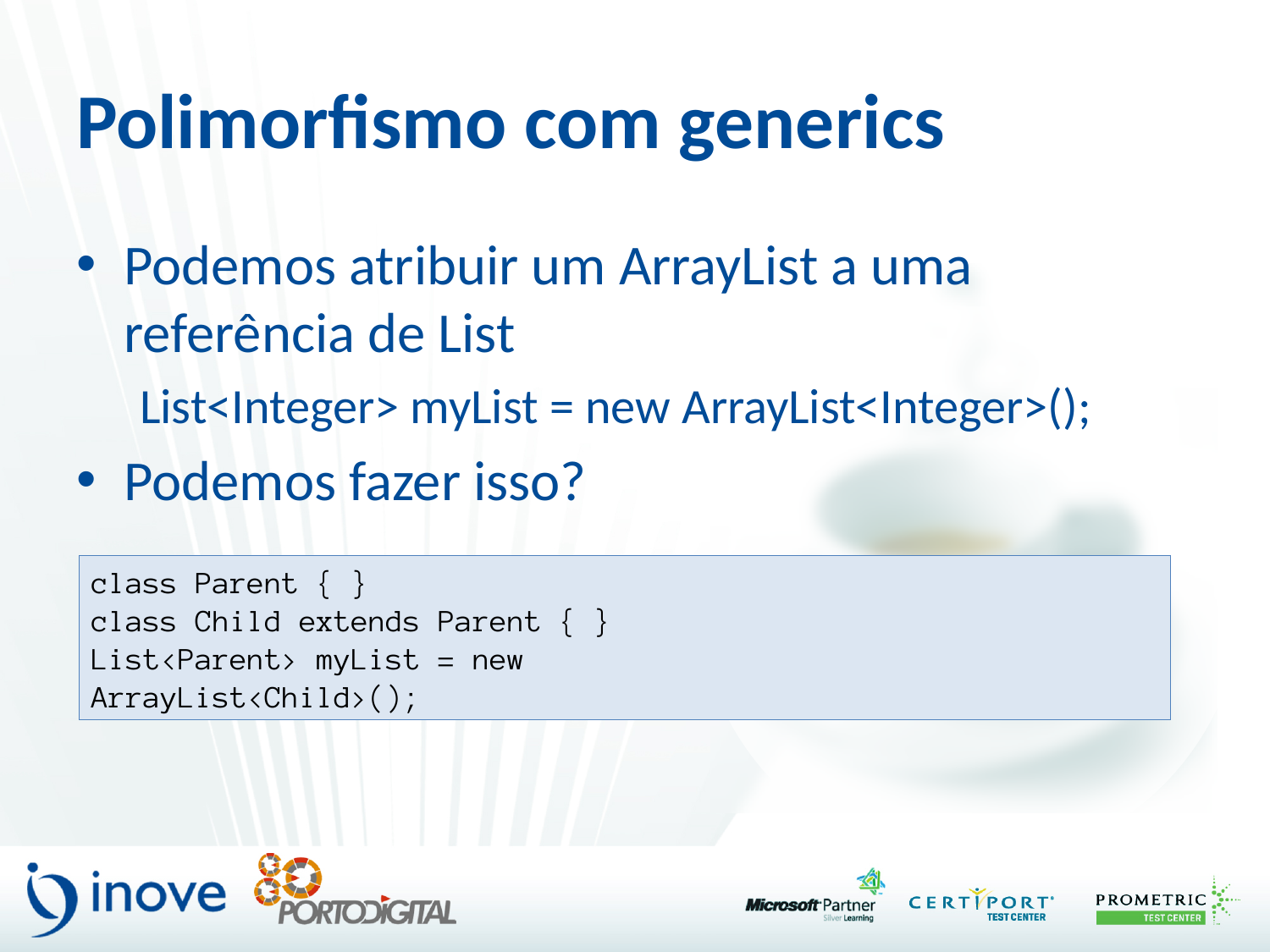

# Polimorfismo com generics
Podemos atribuir um ArrayList a uma referência de List
List<Integer> myList = new ArrayList<Integer>();
Podemos fazer isso?

class Parent { }
class Child extends Parent { }
List<Parent> myList = new
ArrayList<Child>();